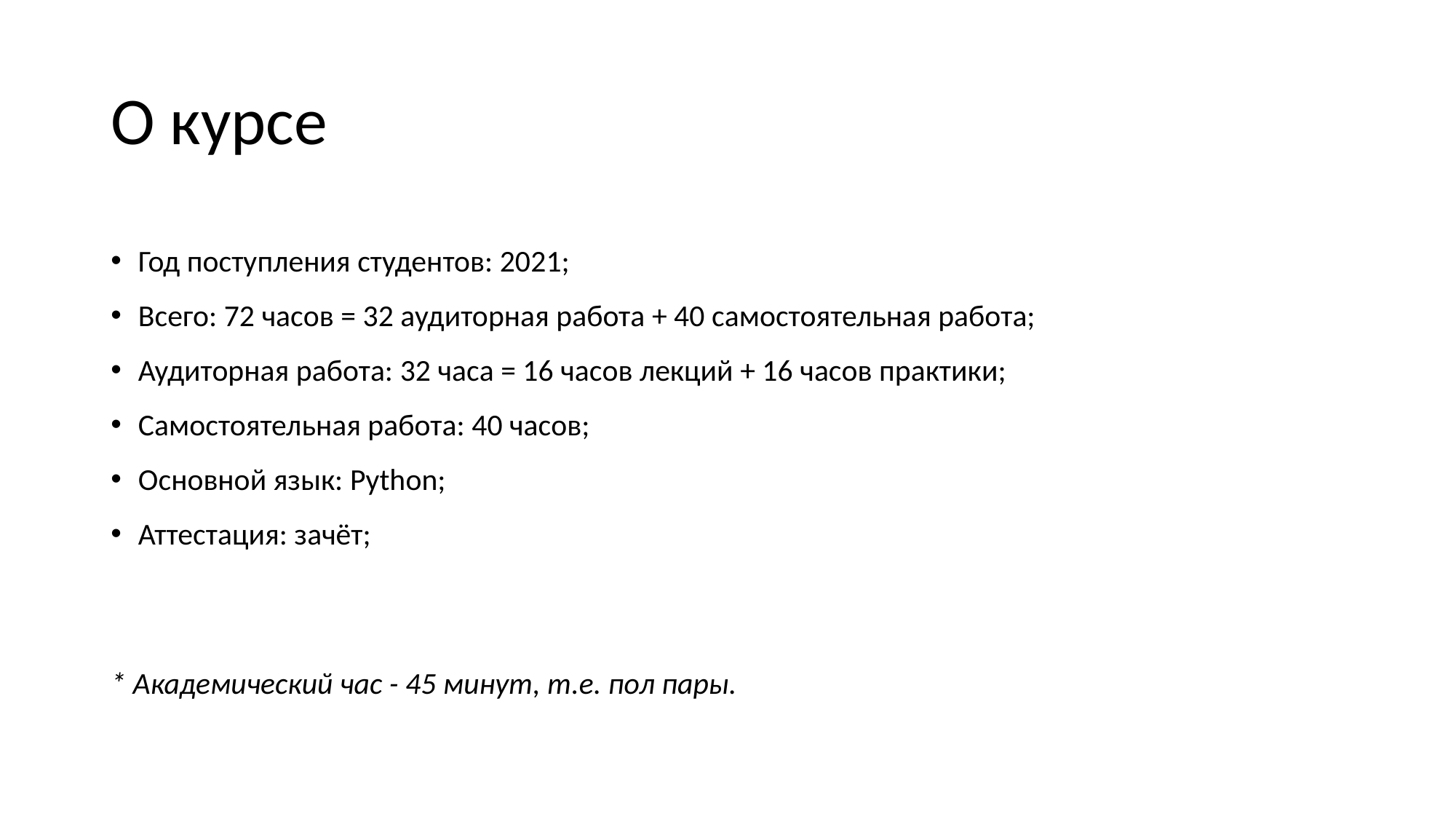

# О курсе
Год поступления студентов: 2021;
Всего: 72 часов = 32 аудиторная работа + 40 самостоятельная работа;
Аудиторная работа: 32 часа = 16 часов лекций + 16 часов практики;
Самостоятельная работа: 40 часов;
Основной язык: Python;
Аттестация: зачёт;

* Академический час - 45 минут, т.е. пол пары.